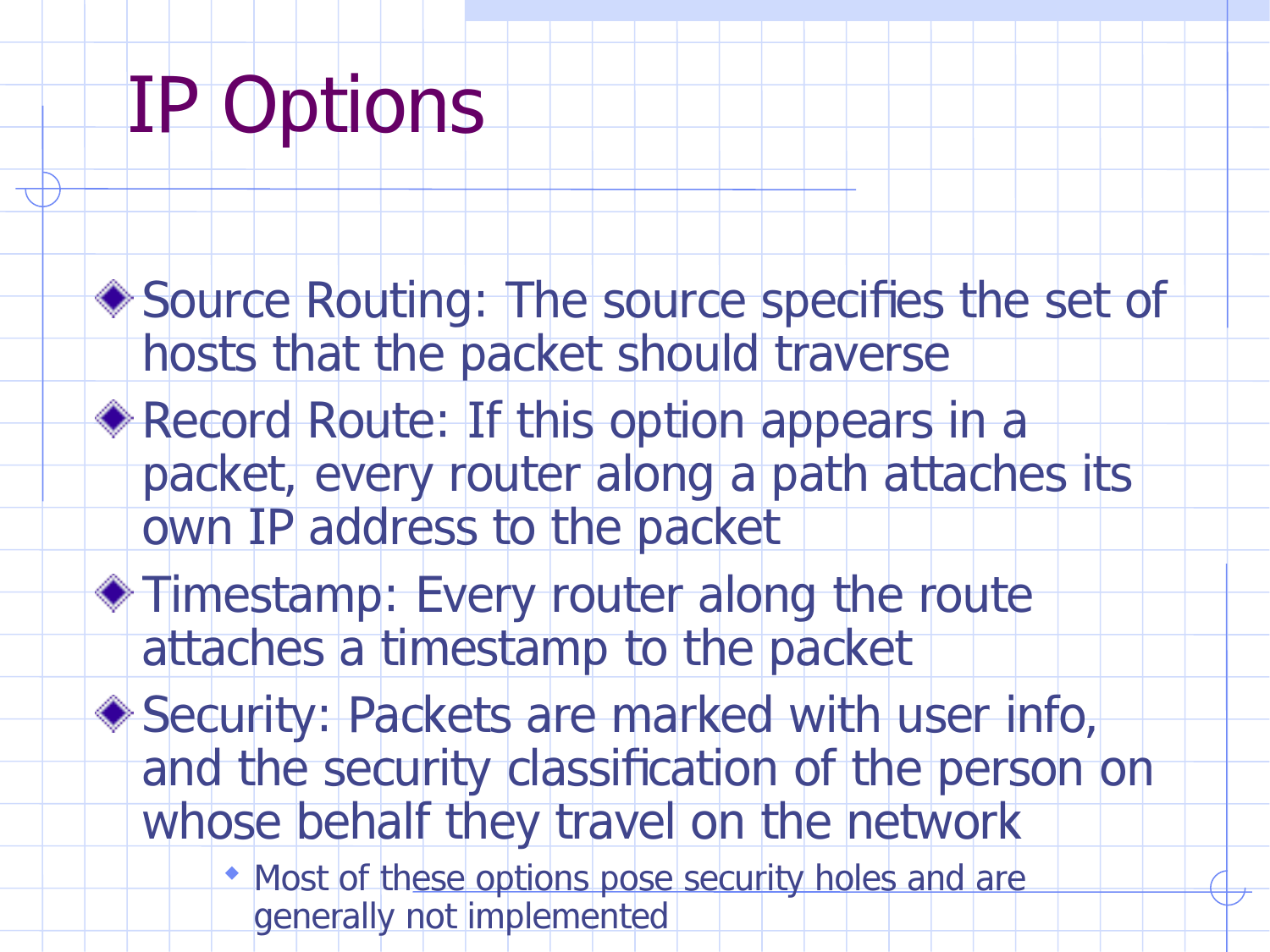

# IP Options
Source Routing: The source specifies the set of hosts that the packet should traverse
Record Route: If this option appears in a packet, every router along a path attaches its own IP address to the packet
Timestamp: Every router along the route attaches a timestamp to the packet
Security: Packets are marked with user info, and the security classification of the person on whose behalf they travel on the network
Most of these options pose security holes and are generally not implemented